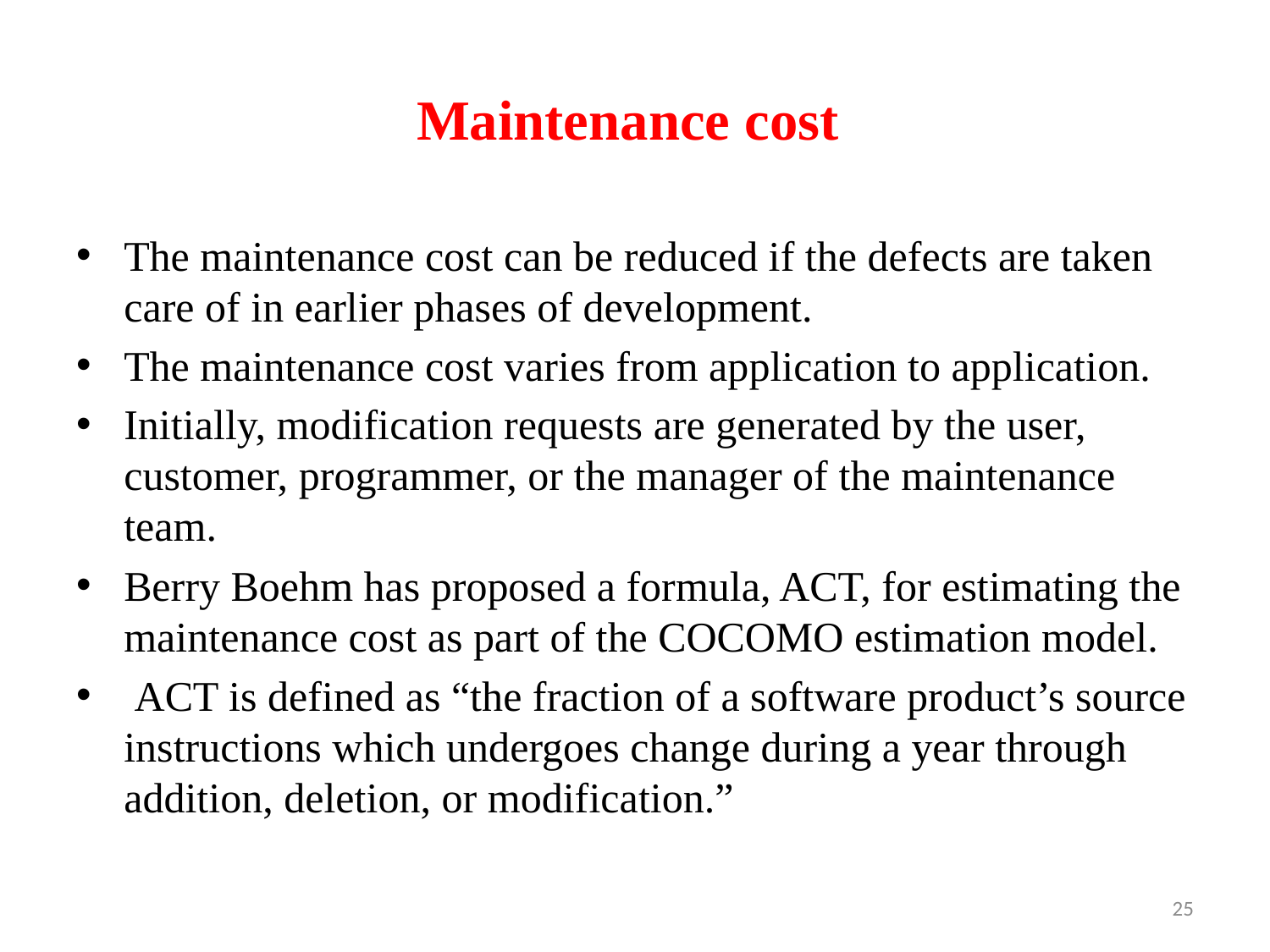

# Maintenance cost
The maintenance cost can be reduced if the defects are taken care of in earlier phases of development.
The maintenance cost varies from application to application.
Initially, modification requests are generated by the user, customer, programmer, or the manager of the maintenance team.
Berry Boehm has proposed a formula, ACT, for estimating the maintenance cost as part of the COCOMO estimation model.
 ACT is defined as “the fraction of a software product’s source instructions which undergoes change during a year through addition, deletion, or modification.”

25